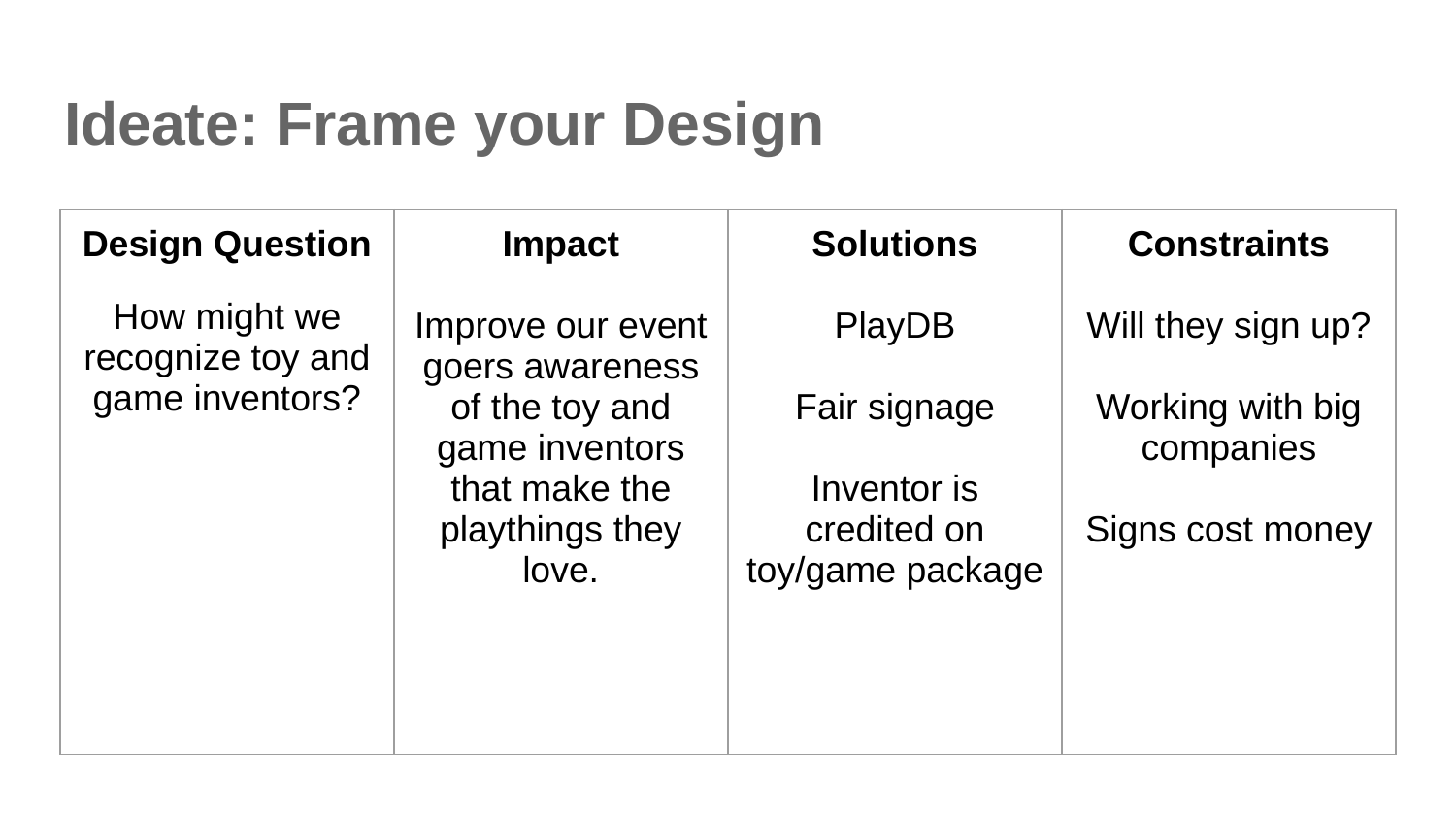

# Ideate: Frame your Design

| Design Question How might we recognize toy and game inventors? | Impact Improve our event goers awareness of the toy and game inventors that make the playthings they love. | Solutions PlayDB Fair signage Inventor is credited on toy/game package | Constraints Will they sign up? Working with big companies Signs cost money |
| --- | --- | --- | --- |